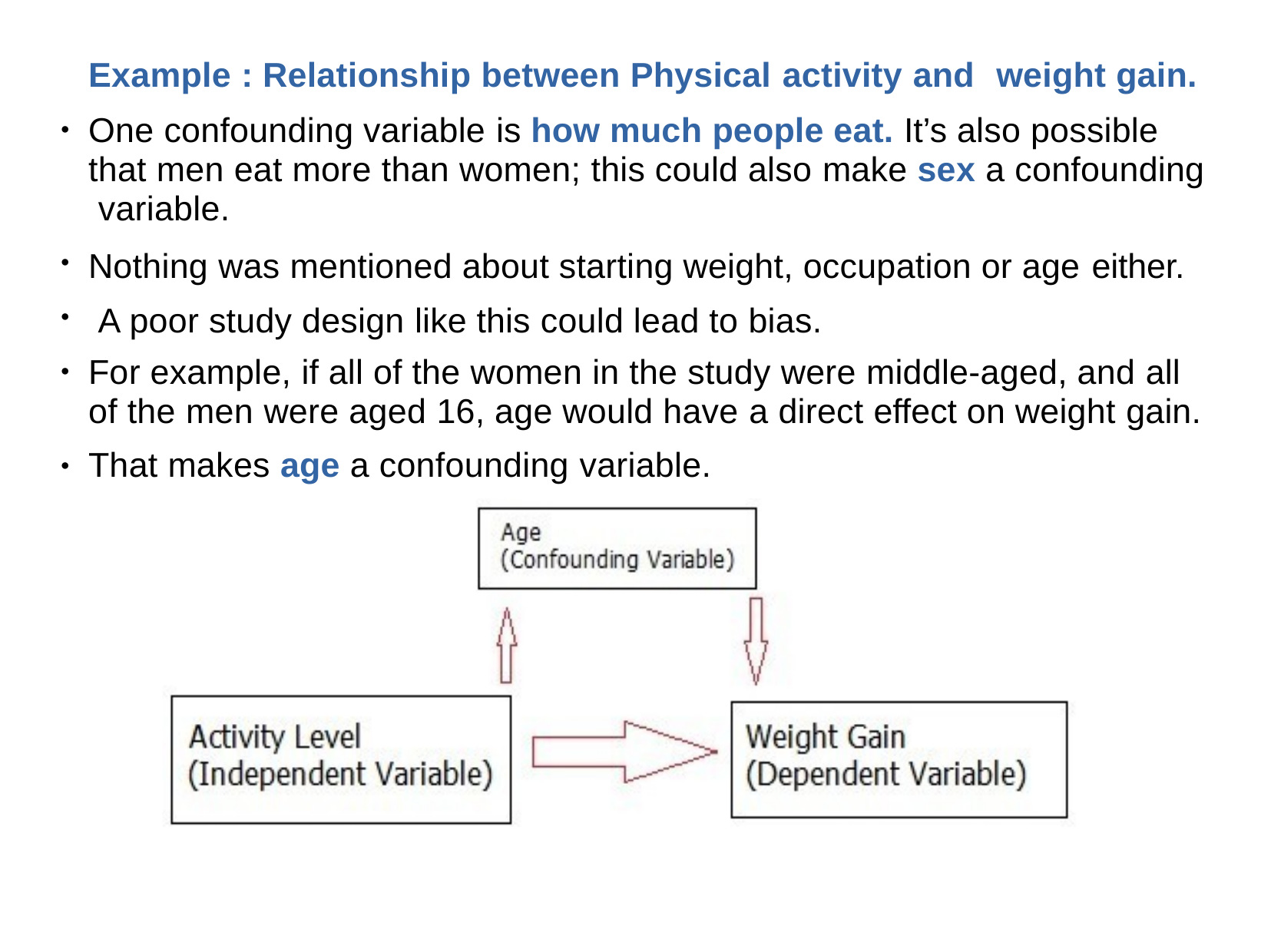

# Example : Relationship between Physical activity and	weight gain.
One confounding variable is how much people eat. It’s also possible  that men eat more than women; this could also make sex a confounding  variable.
Nothing was mentioned about starting weight, occupation or age either.  A poor study design like this could lead to bias.
For example, if all of the women in the study were middle-aged, and all  of the men were aged 16, age would have a direct effect on weight gain.
That makes age a confounding variable.
●
●
●
●
●